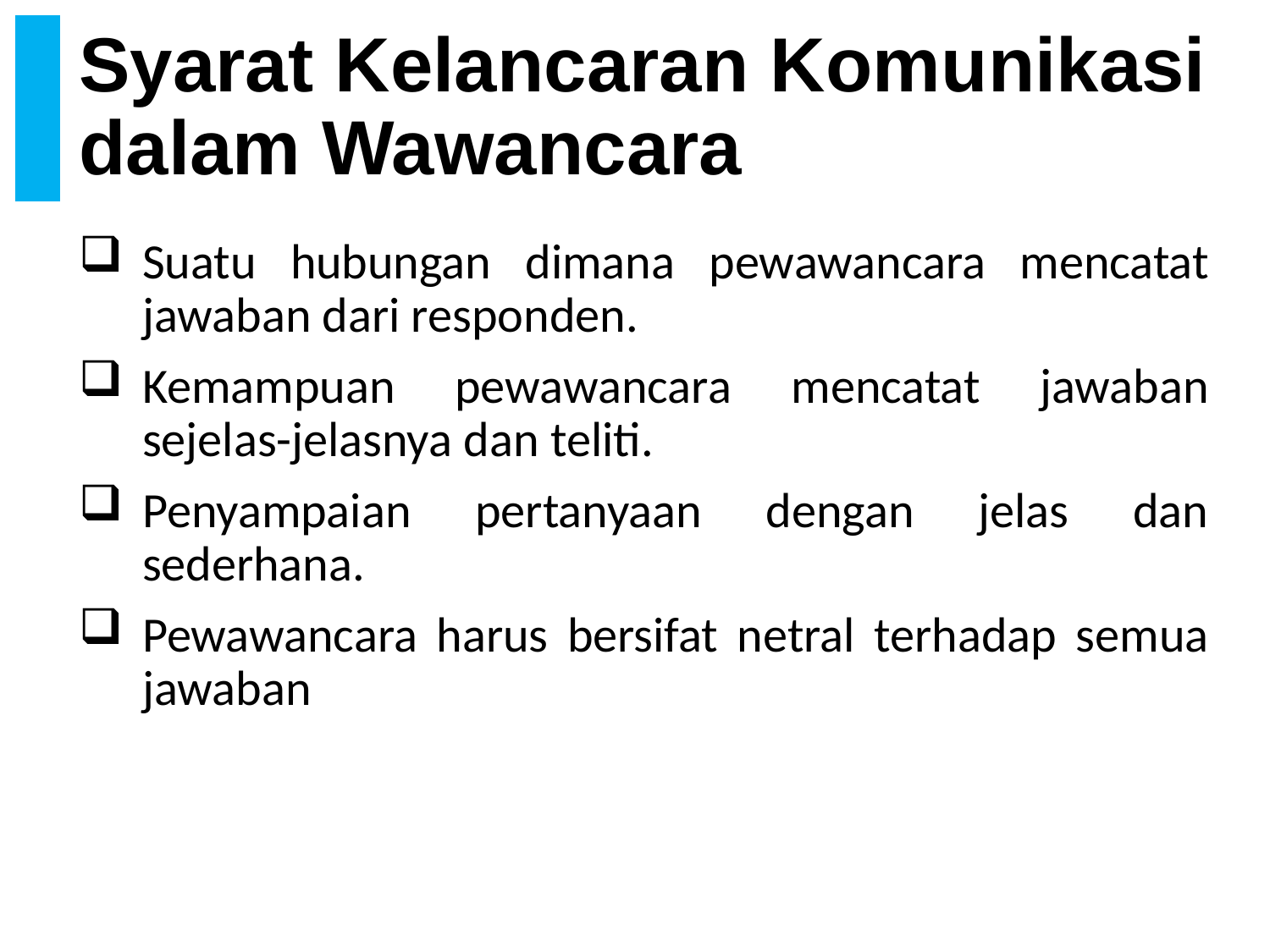

# Syarat Kelancaran Komunikasi dalam Wawancara
Suatu hubungan dimana pewawancara mencatat jawaban dari responden.
Kemampuan pewawancara mencatat jawaban sejelas-jelasnya dan teliti.
Penyampaian pertanyaan dengan jelas dan sederhana.
Pewawancara harus bersifat netral terhadap semua jawaban